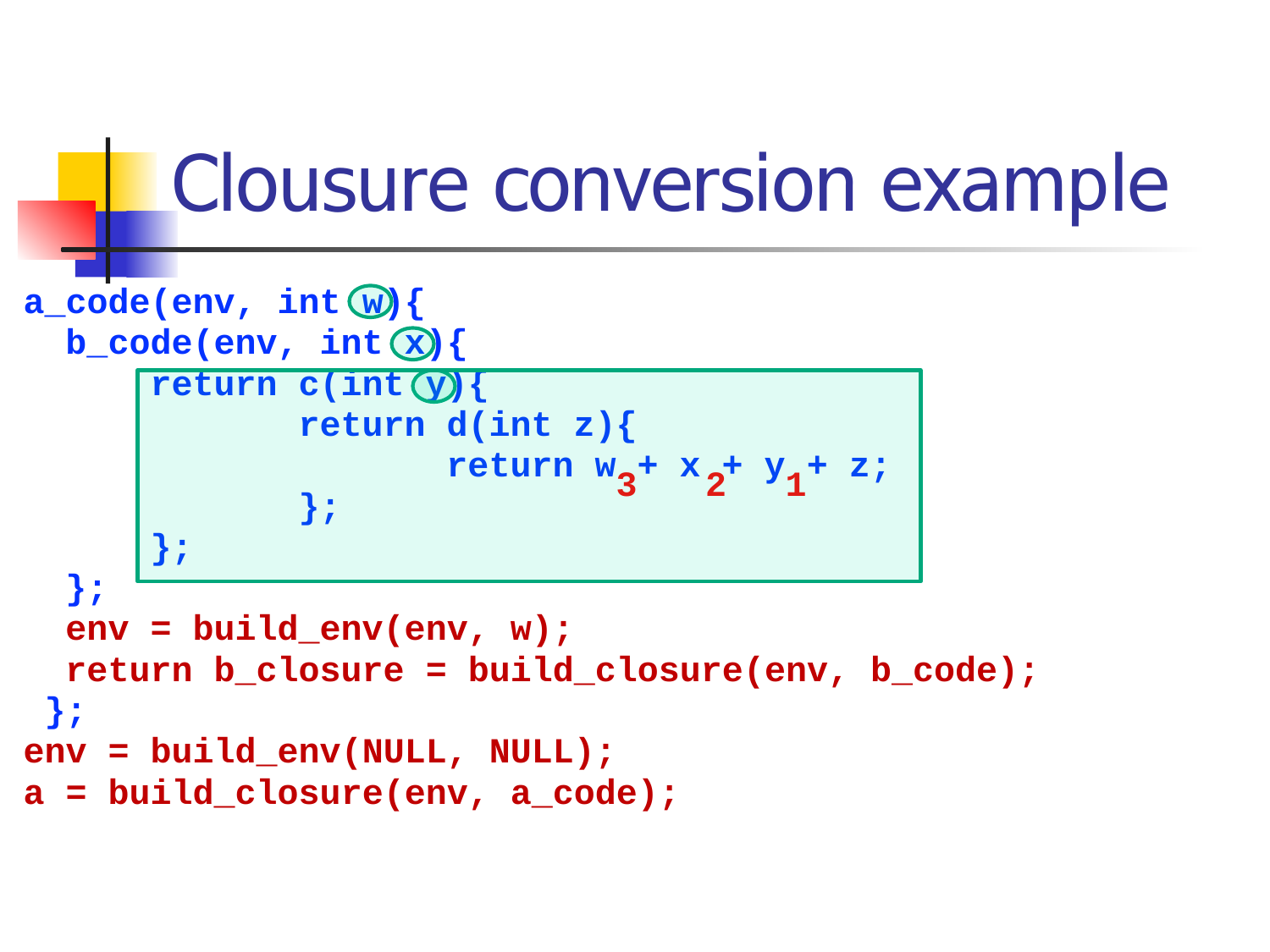

# Clousure conversion example
a_code(env, int w){
  b_code(env, int x){
      return c(int y){
             return d(int z){
                    return w + x + y + z;
             };
      };
  };
  env = build_env(env, w);
  return b_closure = build_closure(env, b_code);
 };
env = build_env(NULL, NULL);
a = build_closure(env, a_code);

3
2
1